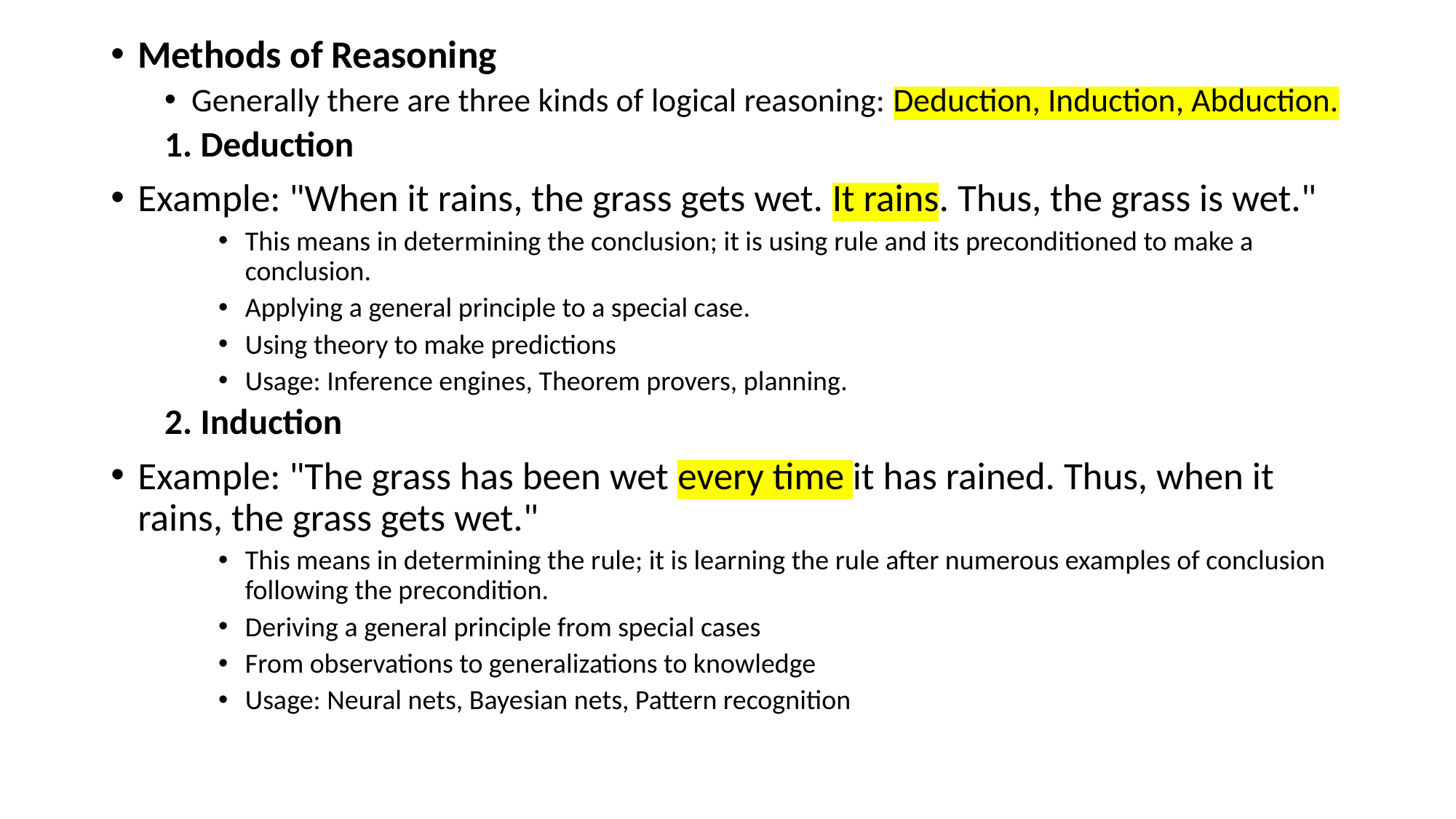

Methods of Reasoning
Generally there are three kinds of logical reasoning: Deduction, Induction, Abduction.
1. Deduction
Example: "When it rains, the grass gets wet. It rains. Thus, the grass is wet."
This means in determining the conclusion; it is using rule and its preconditioned to make a conclusion.
Applying a general principle to a special case.
Using theory to make predictions
Usage: Inference engines, Theorem provers, planning.
2. Induction
Example: "The grass has been wet every time it has rained. Thus, when it rains, the grass gets wet."
This means in determining the rule; it is learning the rule after numerous examples of conclusion following the precondition.
Deriving a general principle from special cases
From observations to generalizations to knowledge
Usage: Neural nets, Bayesian nets, Pattern recognition